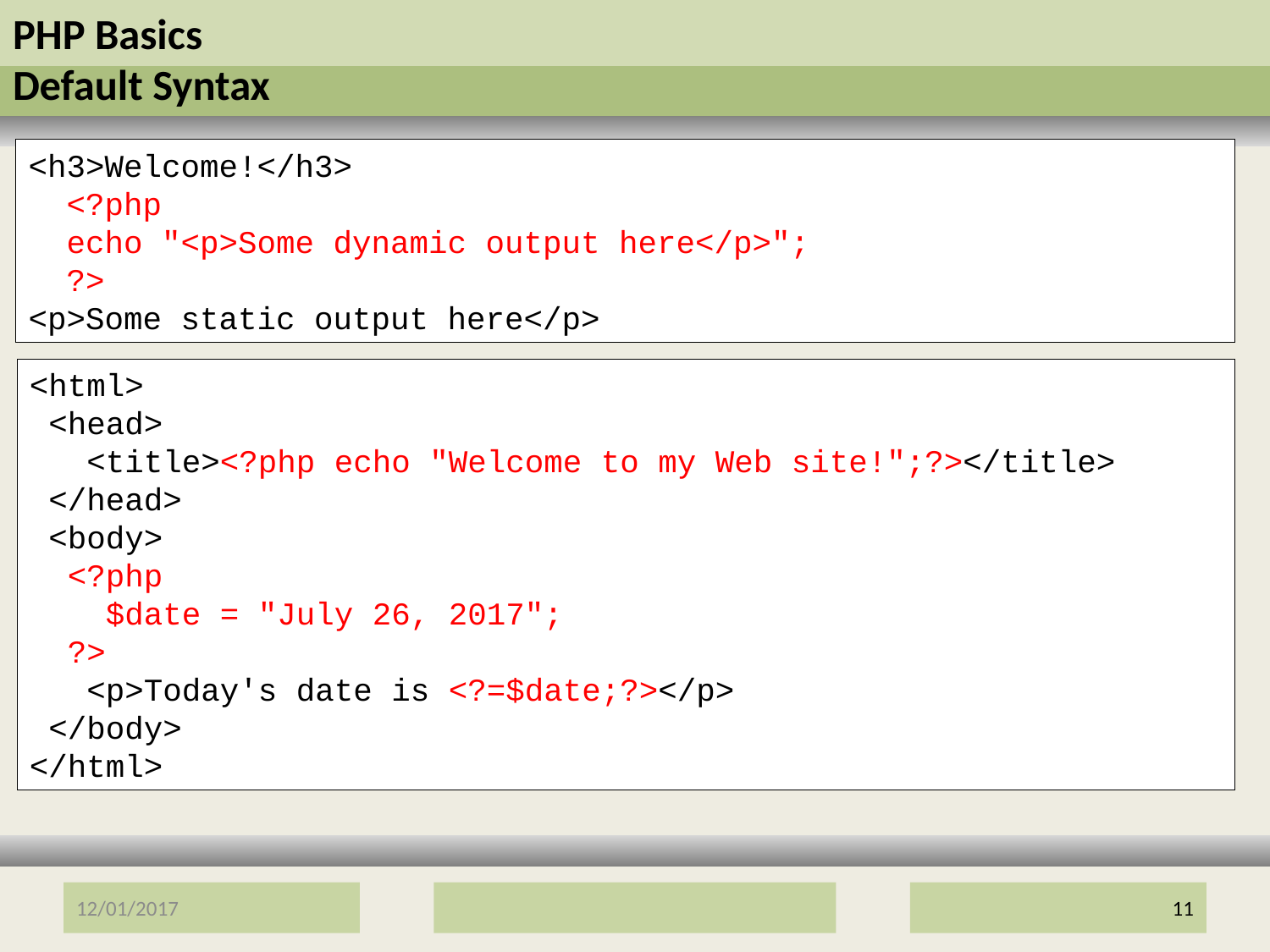

# PHP Basics Default Syntax
<h3>Welcome!</h3>
  <?php
  echo "<p>Some dynamic output here</p>";
  ?>
<p>Some static output here</p>

<html>
 <head>
   <title><?php echo "Welcome to my Web site!";?></title>
 </head>
 <body>
  <?php
    $date = "July 26, 2017";
  ?>
   <p>Today's date is <?=$date;?></p>
 </body>
</html>
12/01/2017

11